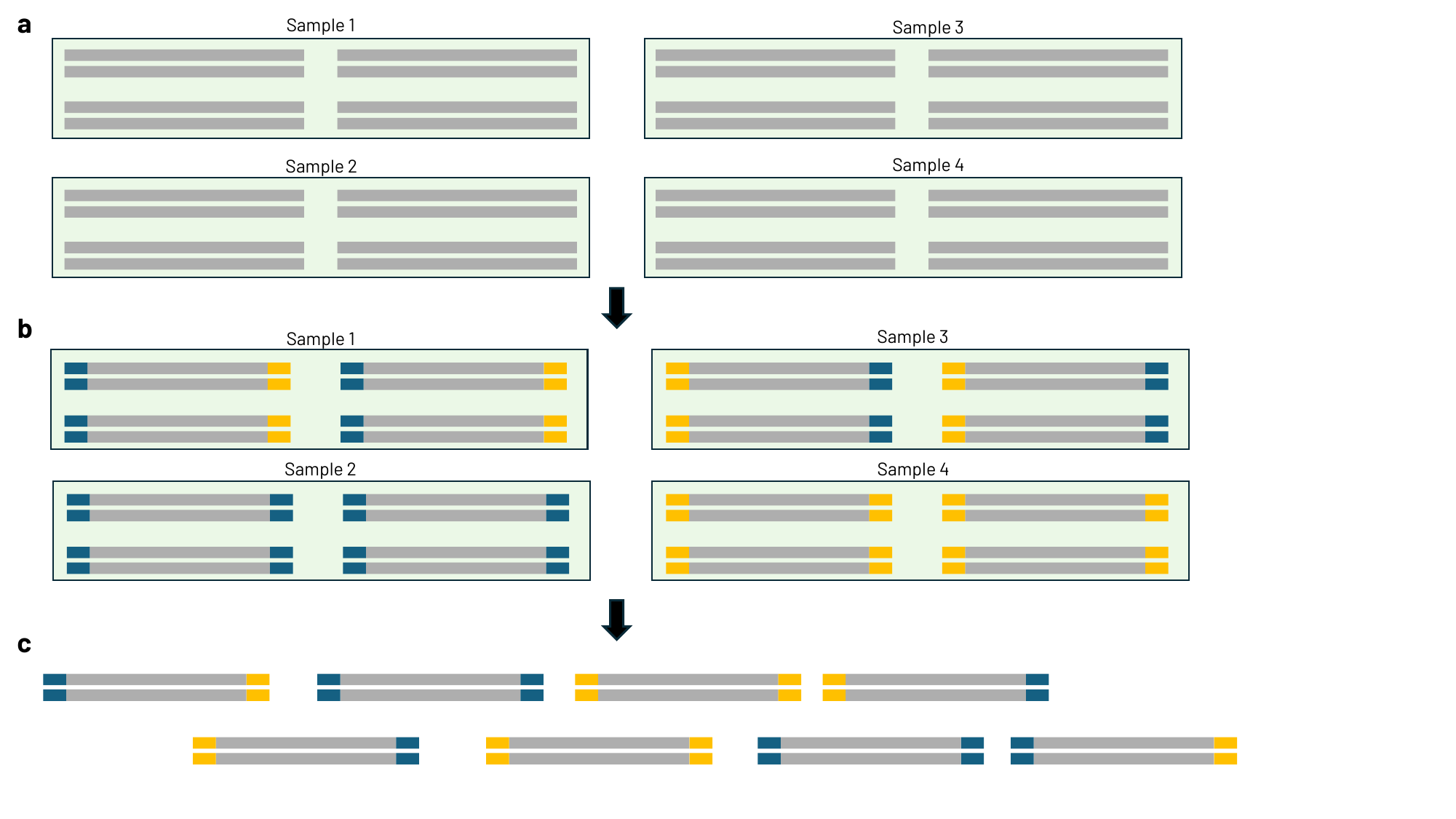

a
Sample 1
Sample 3

Sample 4
Sample 2

b
Sample 3
Sample 1

Sample 2
Sample 4

c